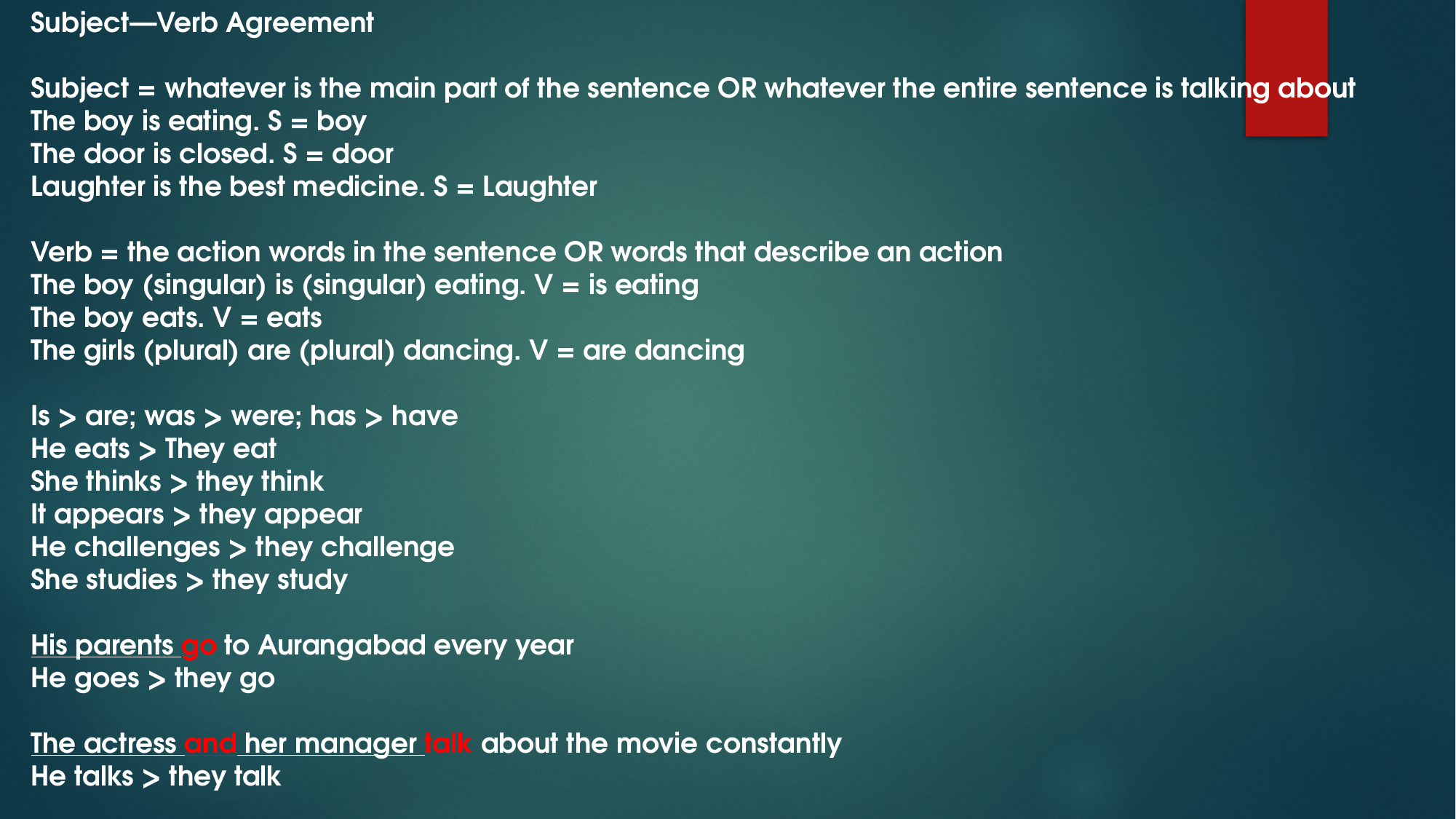

Subject—Verb Agreement

Subject = whatever is the main part of the sentence OR whatever the entire sentence is talking about
The boy is eating. S = boy
The door is closed. S = door
Laughter is the best medicine. S = Laughter

Verb = the action words in the sentence OR words that describe an action
The boy (singular) is (singular) eating. V = is eating
The boy eats. V = eats
The girls (plural) are (plural) dancing. V = are dancing

Is > are; was > were; has > have
He eats > They eat
She thinks > they think
It appears > they appear
He challenges > they challenge
She studies > they study

His parents go to Aurangabad every year
He goes > they go

The actress and her manager talk about the movie constantly
He talks > they talk